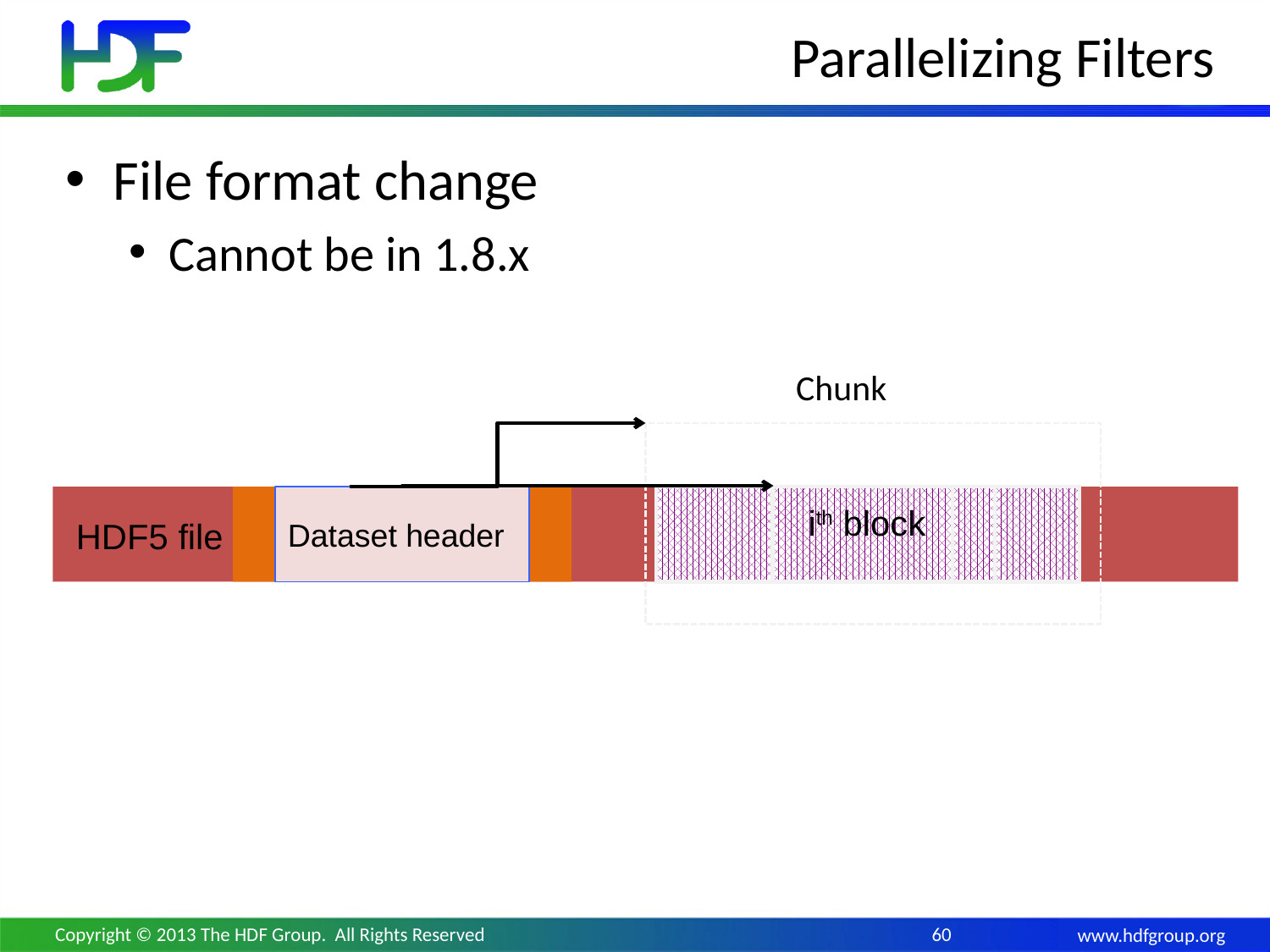

# Parallelizing Filters
File format change
Cannot be in 1.8.x

Chunk

Dataset header

ith block
HDF5 file
Copyright © 2013 The HDF Group.  All Rights Reserved
60